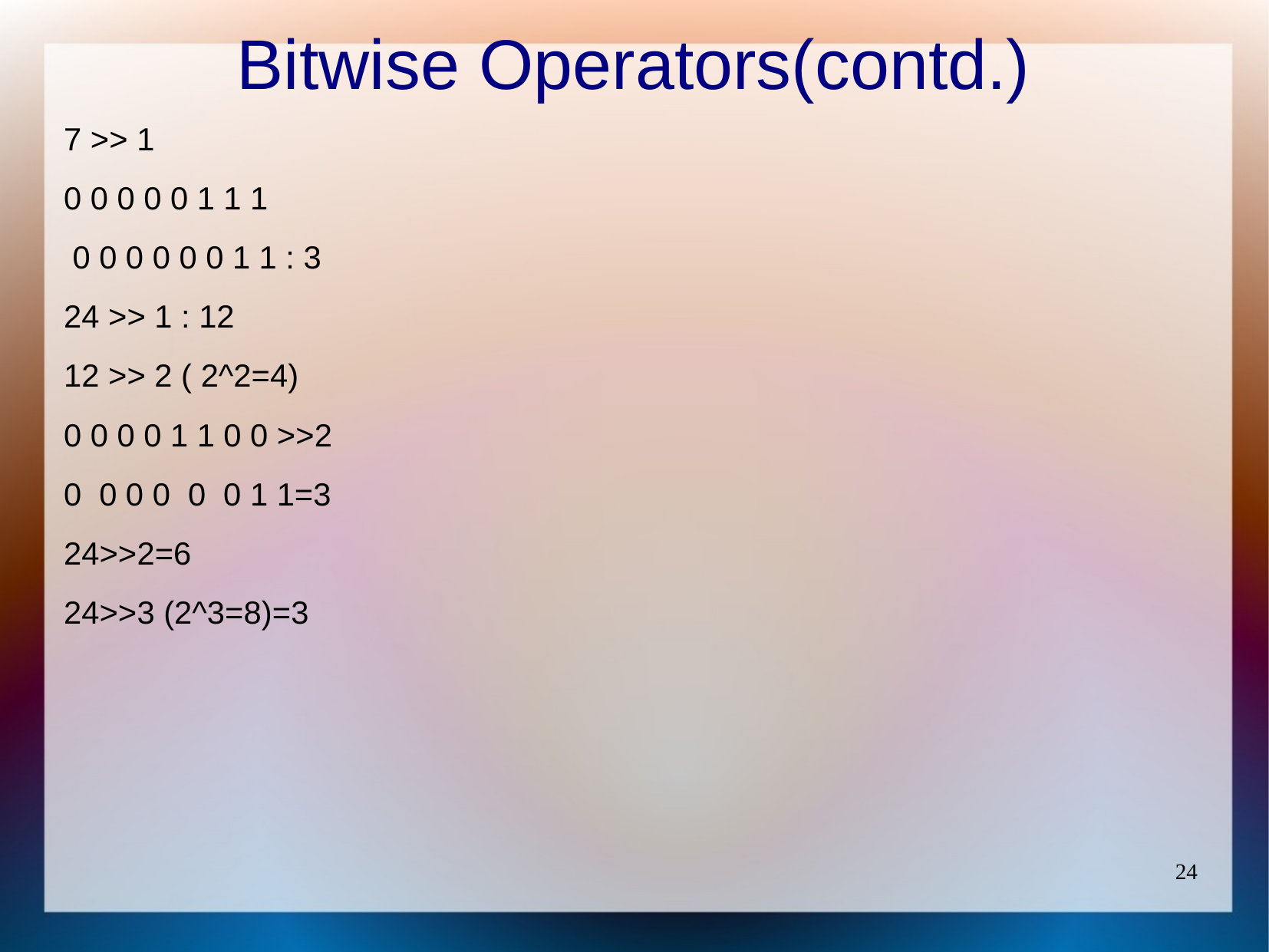

# Bitwise Operators(contd.)
7 >> 1
0 0 0 0 0 1 1 1
 0 0 0 0 0 0 1 1 : 3
24 >> 1 : 12
12 >> 2 ( 2^2=4)
0 0 0 0 1 1 0 0 >>2
0  0 0 0  0  0 1 1=3
24>>2=6
24>>3 (2^3=8)=3

24